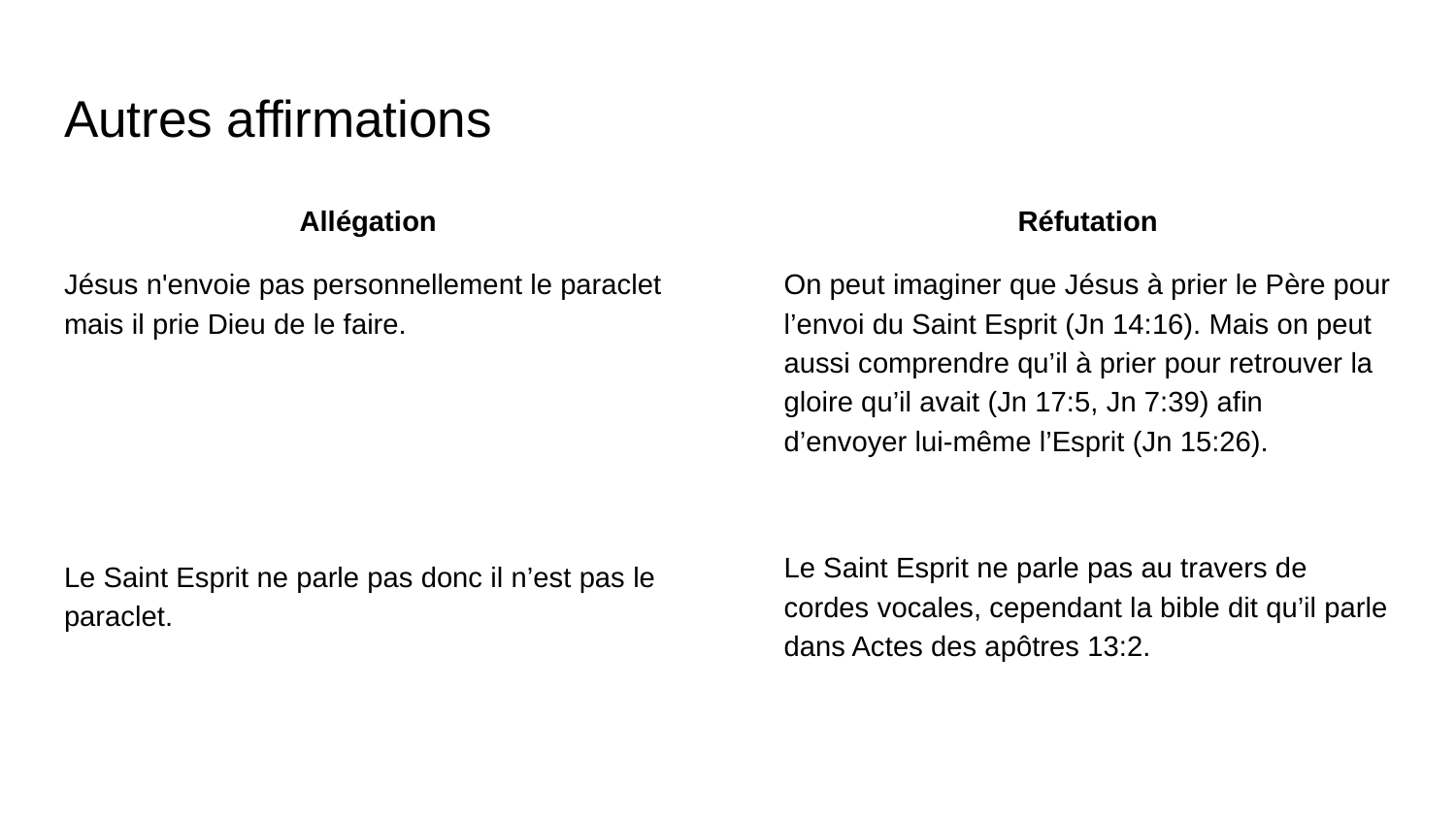

# Autres affirmations
Allégation
Jésus n'envoie pas personnellement le paraclet mais il prie Dieu de le faire.

Le Saint Esprit ne parle pas donc il n’est pas le paraclet.
Réfutation
On peut imaginer que Jésus à prier le Père pour l’envoi du Saint Esprit (Jn 14:16). Mais on peut aussi comprendre qu’il à prier pour retrouver la gloire qu’il avait (Jn 17:5, Jn 7:39) afin d’envoyer lui-même l’Esprit (Jn 15:26).

Le Saint Esprit ne parle pas au travers de cordes vocales, cependant la bible dit qu’il parle dans Actes des apôtres 13:2.